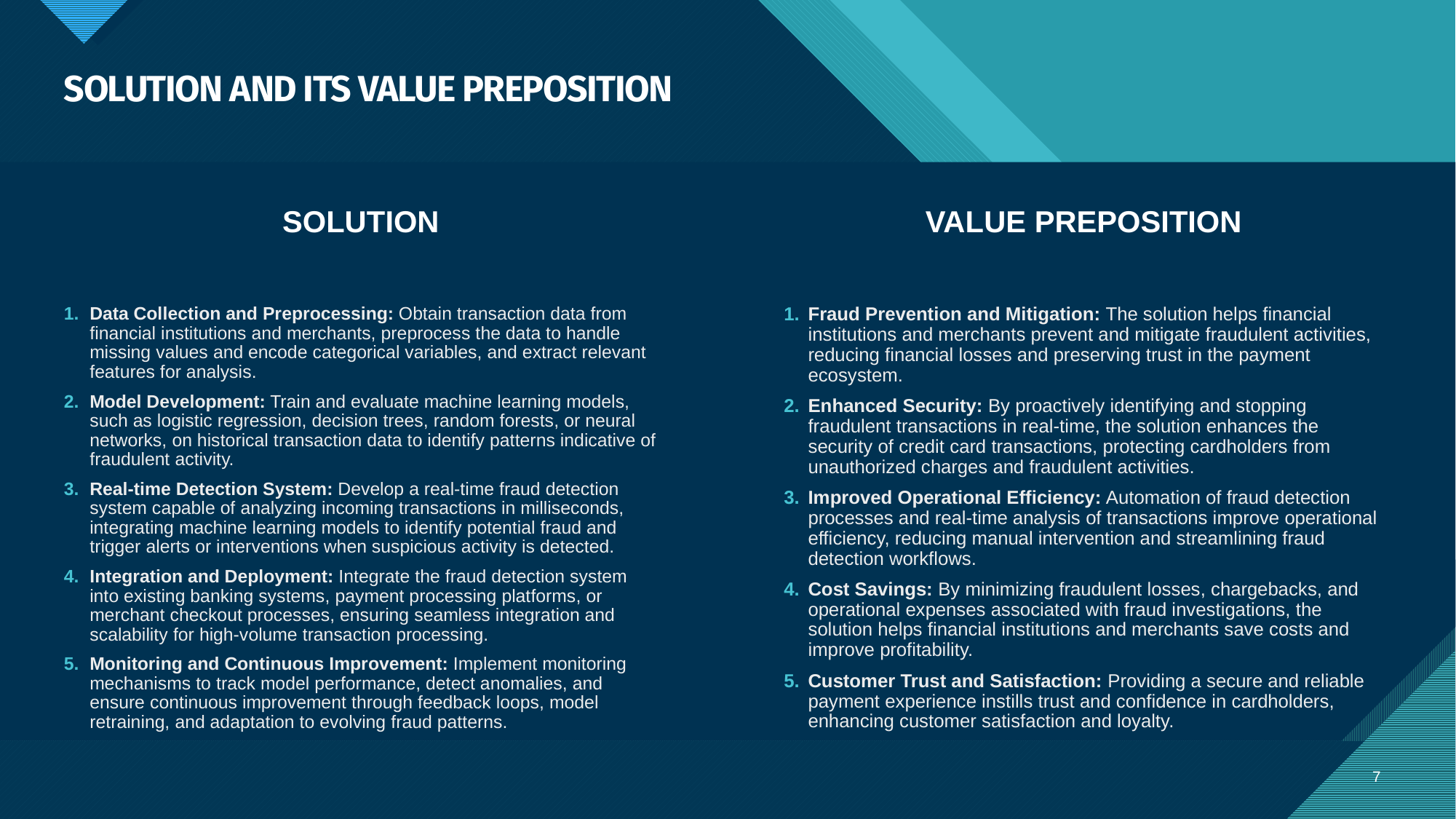

# SOLUTION AND ITS VALUE PREPOSITION
SOLUTION
VALUE PREPOSITION
Data Collection and Preprocessing: Obtain transaction data from financial institutions and merchants, preprocess the data to handle missing values and encode categorical variables, and extract relevant features for analysis.
Model Development: Train and evaluate machine learning models, such as logistic regression, decision trees, random forests, or neural networks, on historical transaction data to identify patterns indicative of fraudulent activity.
Real-time Detection System: Develop a real-time fraud detection system capable of analyzing incoming transactions in milliseconds, integrating machine learning models to identify potential fraud and trigger alerts or interventions when suspicious activity is detected.
Integration and Deployment: Integrate the fraud detection system into existing banking systems, payment processing platforms, or merchant checkout processes, ensuring seamless integration and scalability for high-volume transaction processing.
Monitoring and Continuous Improvement: Implement monitoring mechanisms to track model performance, detect anomalies, and ensure continuous improvement through feedback loops, model retraining, and adaptation to evolving fraud patterns.

Fraud Prevention and Mitigation: The solution helps financial institutions and merchants prevent and mitigate fraudulent activities, reducing financial losses and preserving trust in the payment ecosystem.
Enhanced Security: By proactively identifying and stopping fraudulent transactions in real-time, the solution enhances the security of credit card transactions, protecting cardholders from unauthorized charges and fraudulent activities.
Improved Operational Efficiency: Automation of fraud detection processes and real-time analysis of transactions improve operational efficiency, reducing manual intervention and streamlining fraud detection workflows.
Cost Savings: By minimizing fraudulent losses, chargebacks, and operational expenses associated with fraud investigations, the solution helps financial institutions and merchants save costs and improve profitability.
Customer Trust and Satisfaction: Providing a secure and reliable payment experience instills trust and confidence in cardholders, enhancing customer satisfaction and loyalty.
7